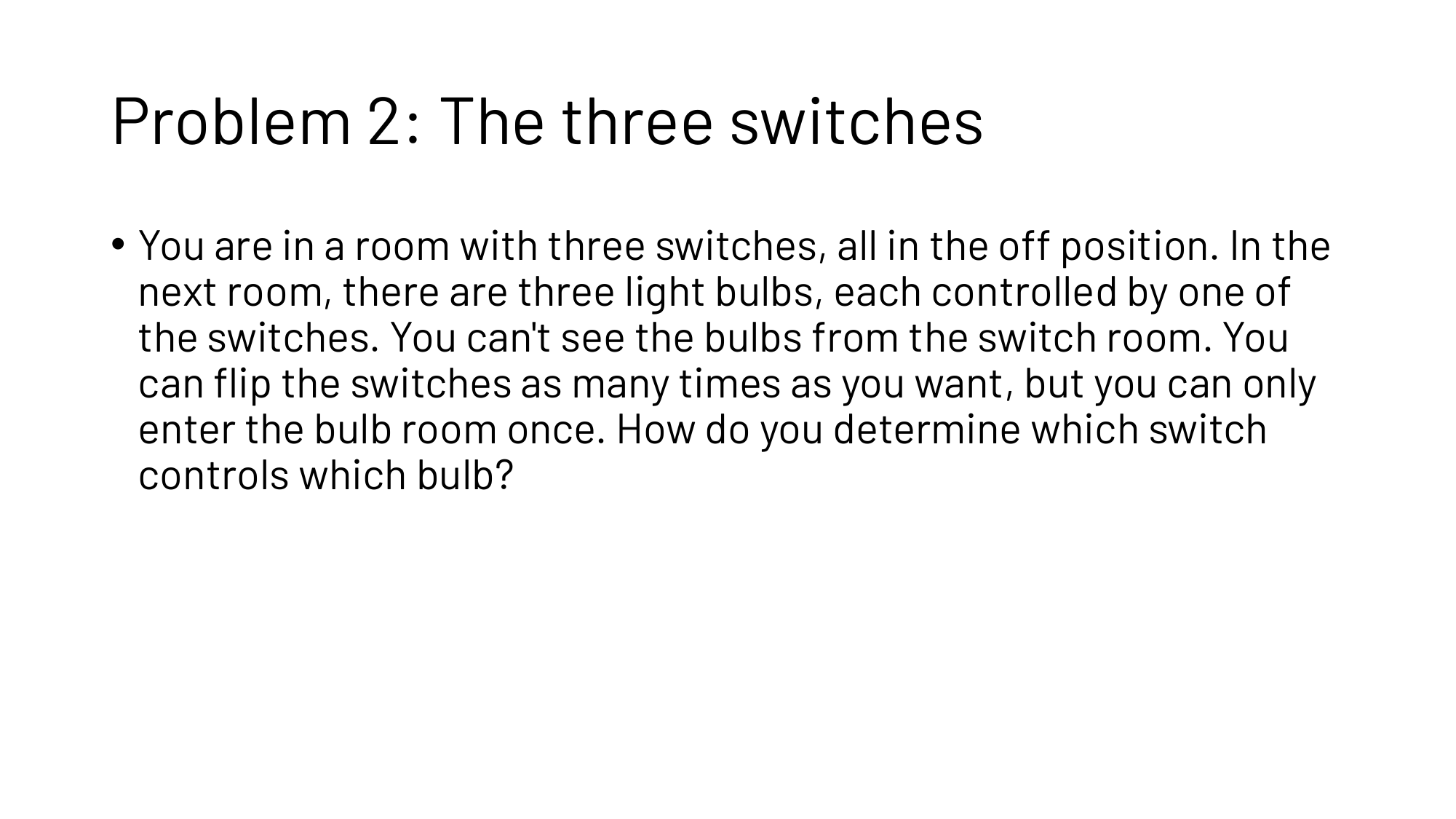

# Problem 2: The three switches
You are in a room with three switches, all in the off position. In the next room, there are three light bulbs, each controlled by one of the switches. You can't see the bulbs from the switch room. You can flip the switches as many times as you want, but you can only enter the bulb room once. How do you determine which switch controls which bulb?